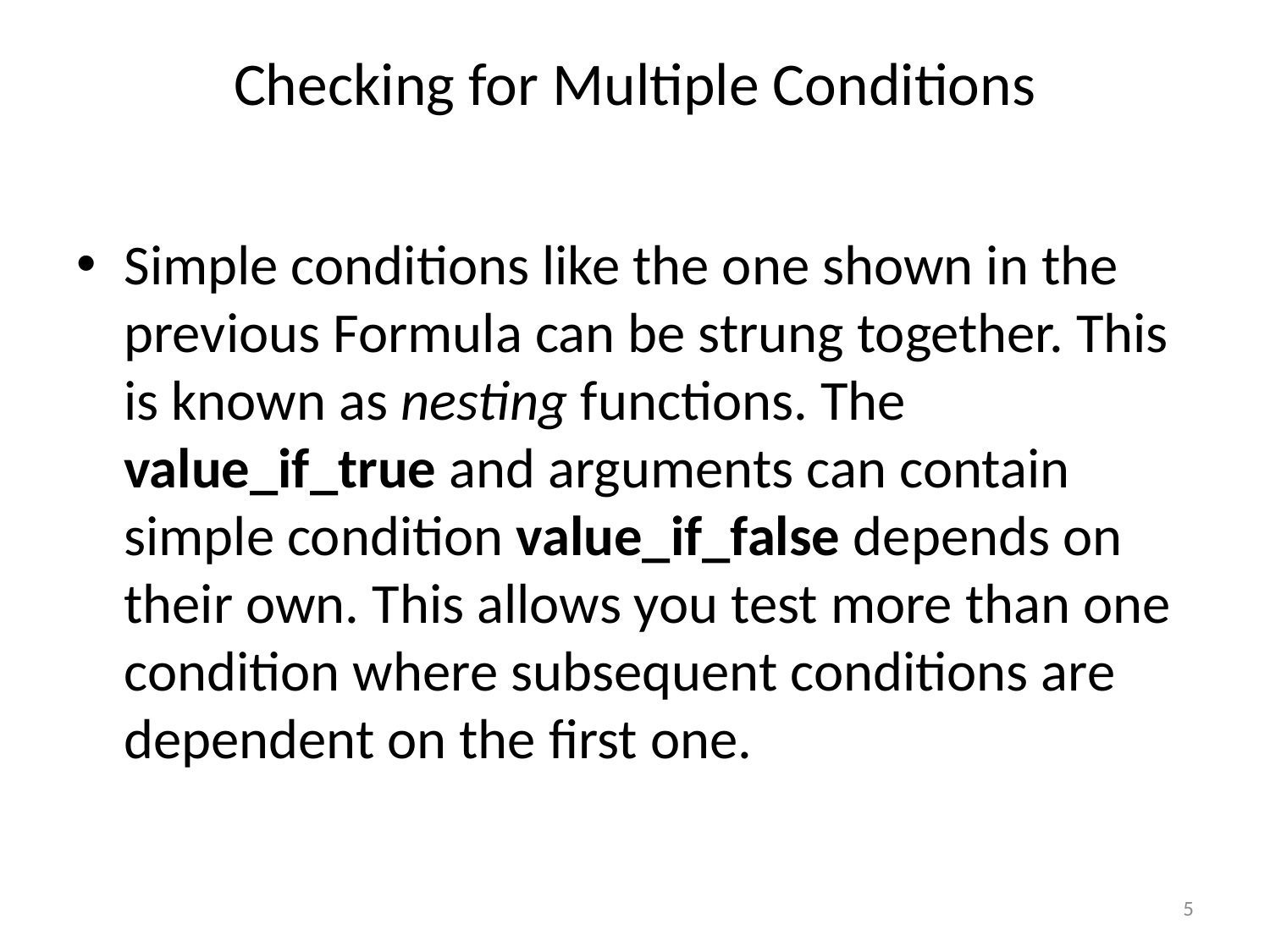

# Checking for Multiple Conditions
Simple conditions like the one shown in the previous Formula can be strung together. This is known as nesting functions. The value_if_true and arguments can contain simple condition value_if_false depends on their own. This allows you test more than one condition where subsequent conditions are dependent on the first one.
5